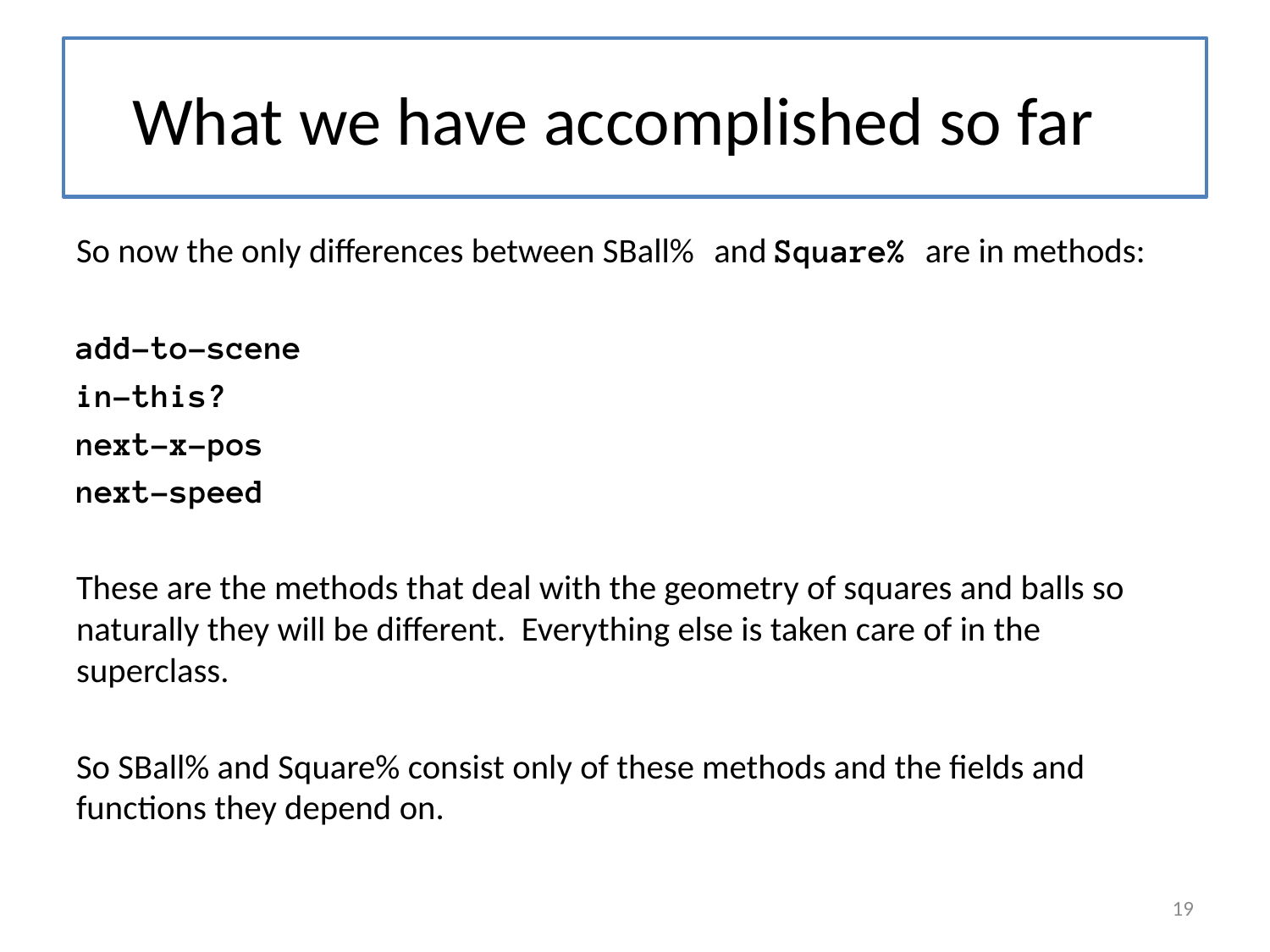

# What we have accomplished so far
So now the only differences between SBall% and Square% are in methods:

add-to-scene
in-this?
next-x-pos
next-speed

These are the methods that deal with the geometry of squares and balls so naturally they will be different.  Everything else is taken care of in the superclass.

So SBall% and Square% consist only of these methods and the fields and functions they depend on.

19